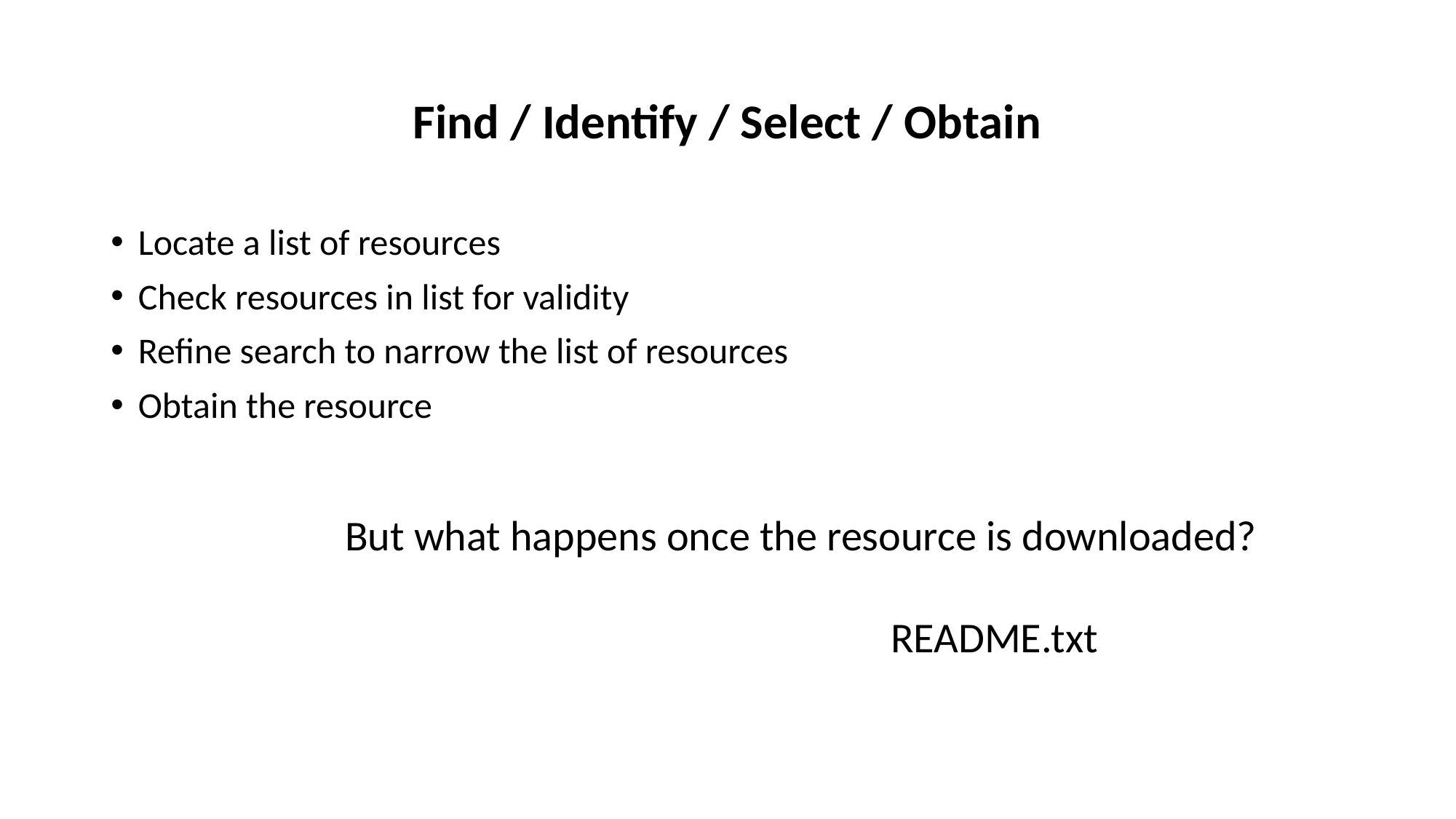

# Find / Identify / Select / Obtain
Locate a list of resources
Check resources in list for validity
Refine search to narrow the list of resources
Obtain the resource
But what happens once the resource is downloaded?

                 				README.txt